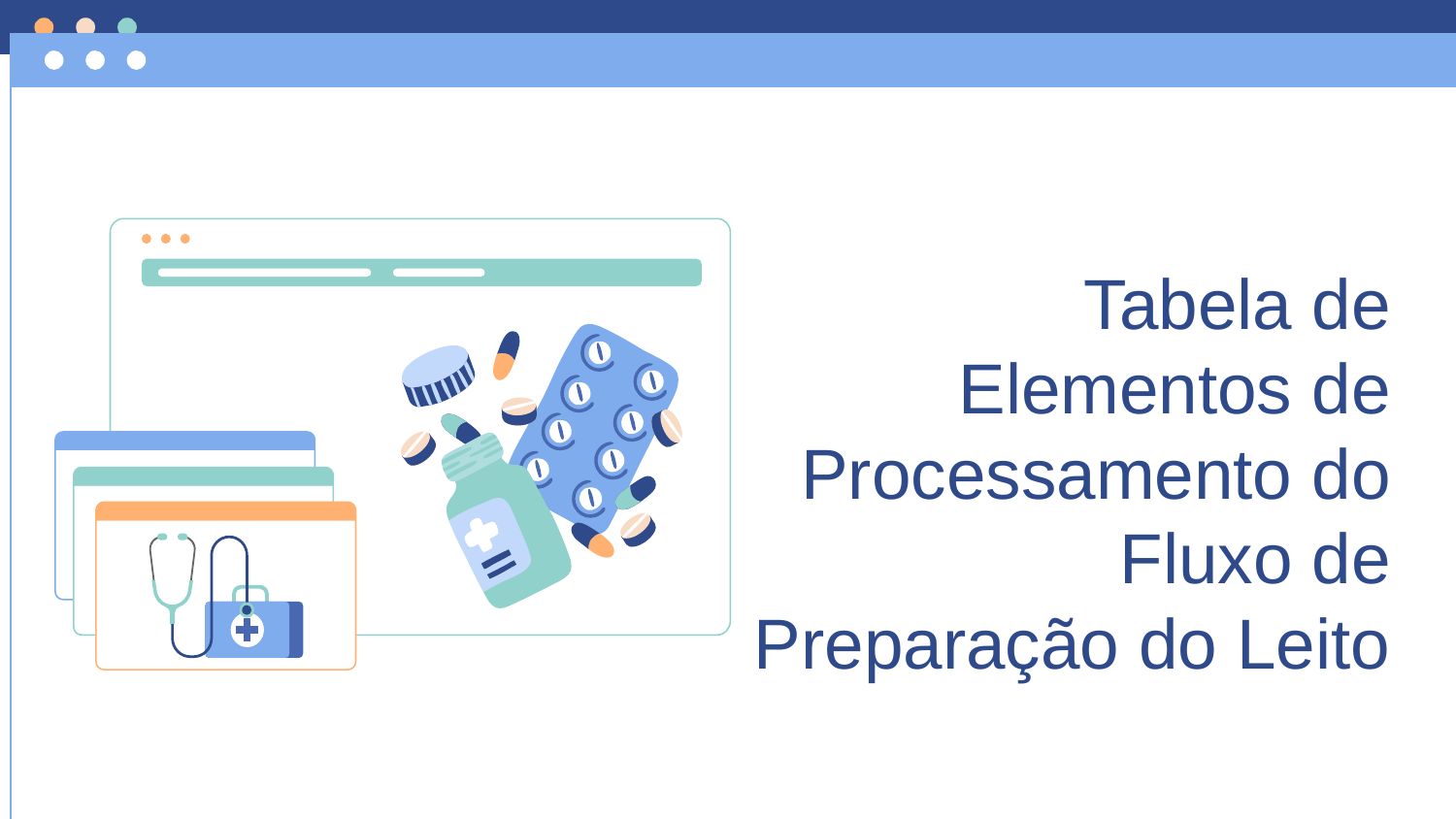

# Tabela de Elementos de Processamento do Fluxo de Preparação do Leito